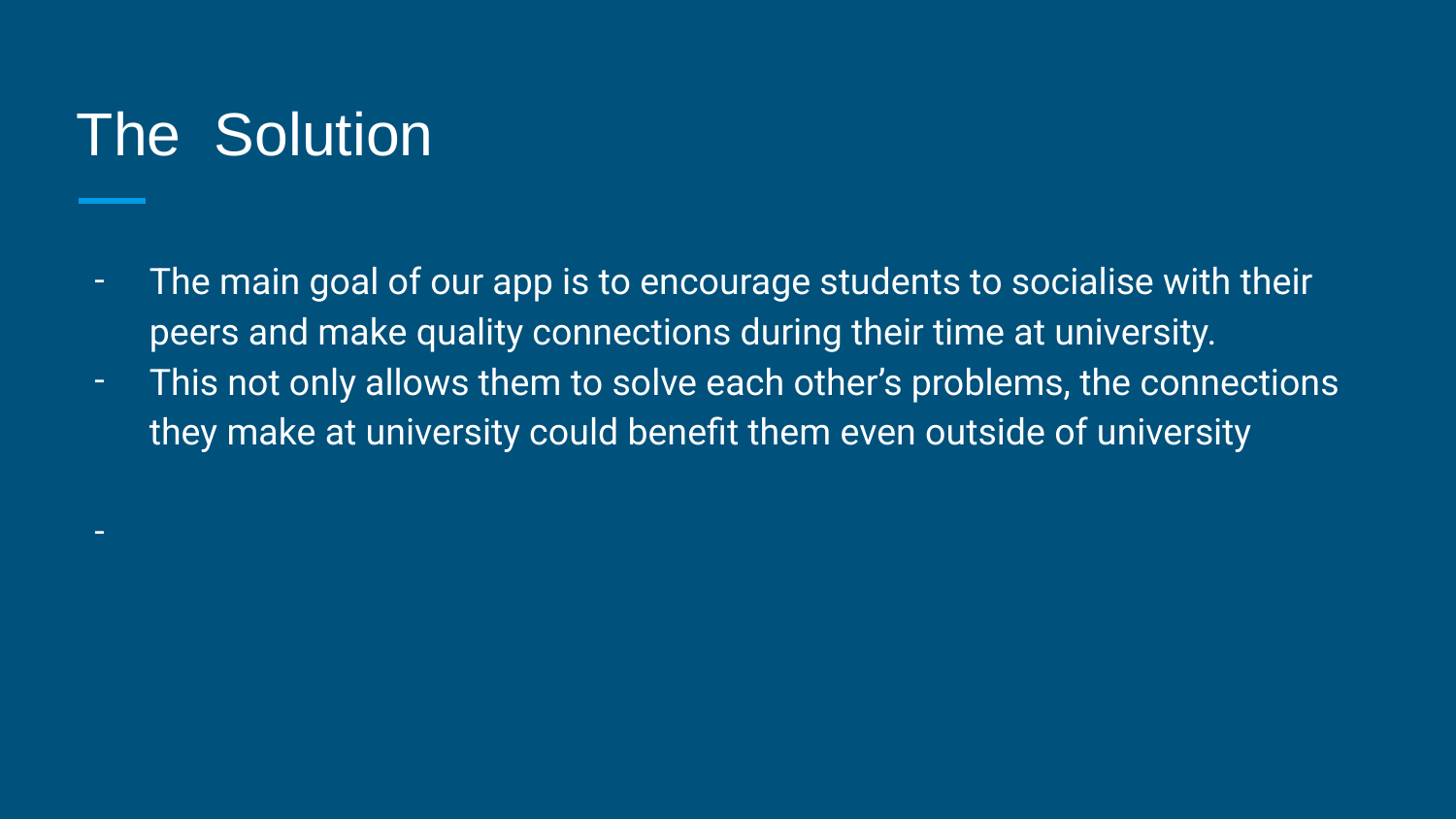

# The  Solution
The main goal of our app is to encourage students to socialise with their peers and make quality connections during their time at university.
This not only allows them to solve each other’s problems, the connections they make at university could benefit them even outside of university